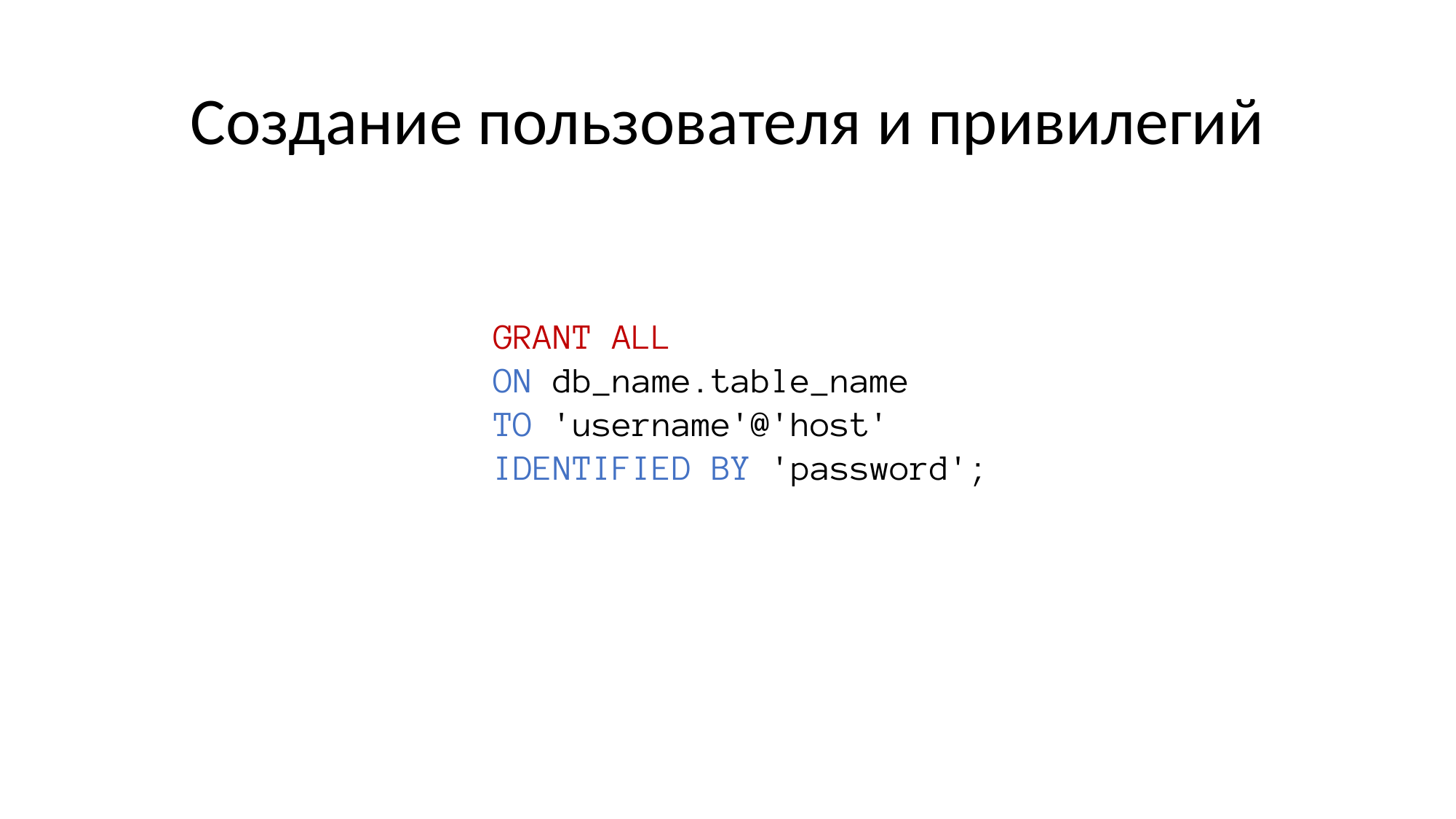

# Создание пользователя и привилегий
GRANT ALL
ON db_name.table_name
TO 'username'@'host'
IDENTIFIED BY 'password';